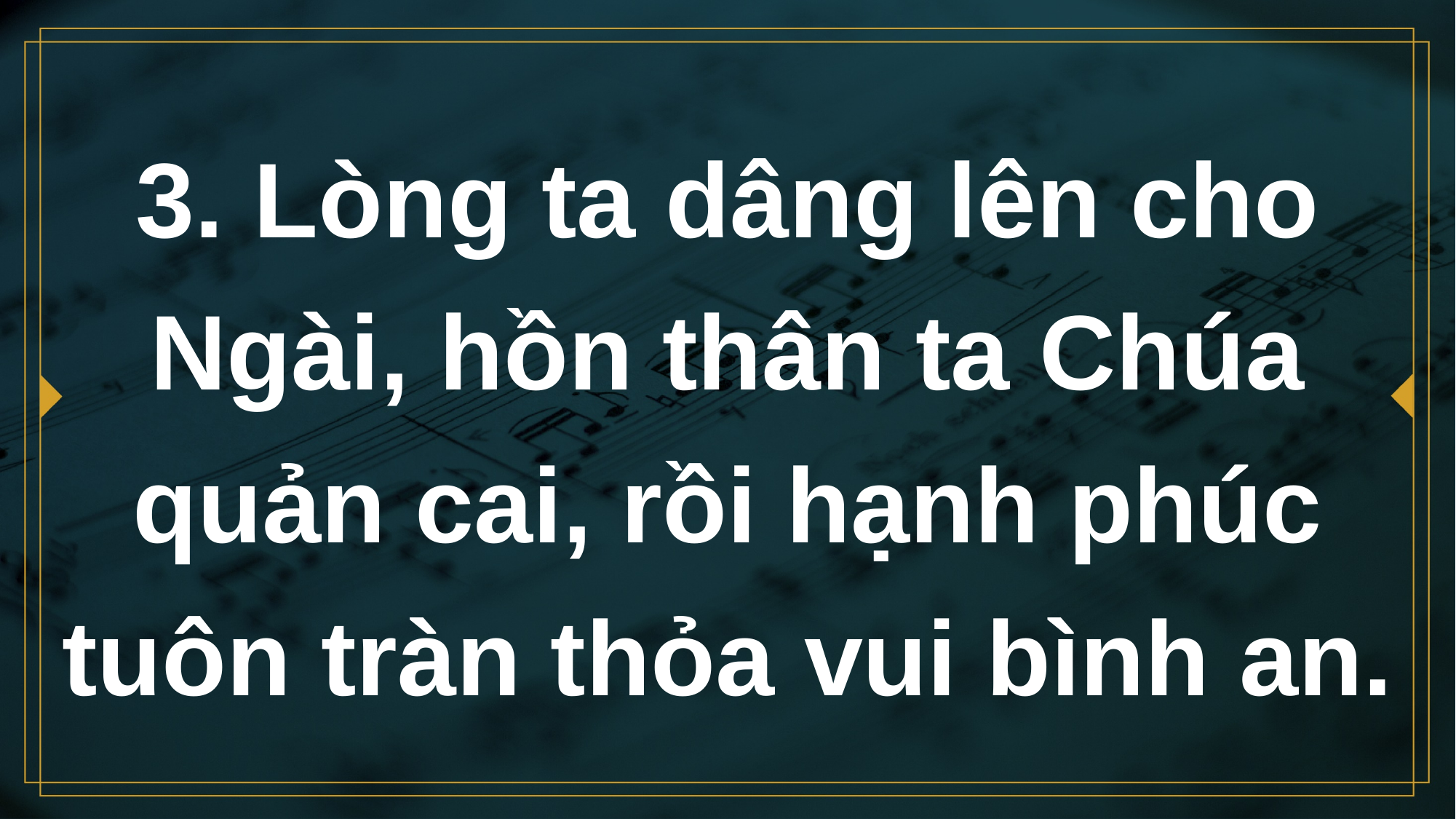

# 3. Lòng ta dâng lên cho Ngài, hồn thân ta Chúa quản cai, rồi hạnh phúc tuôn tràn thỏa vui bình an.